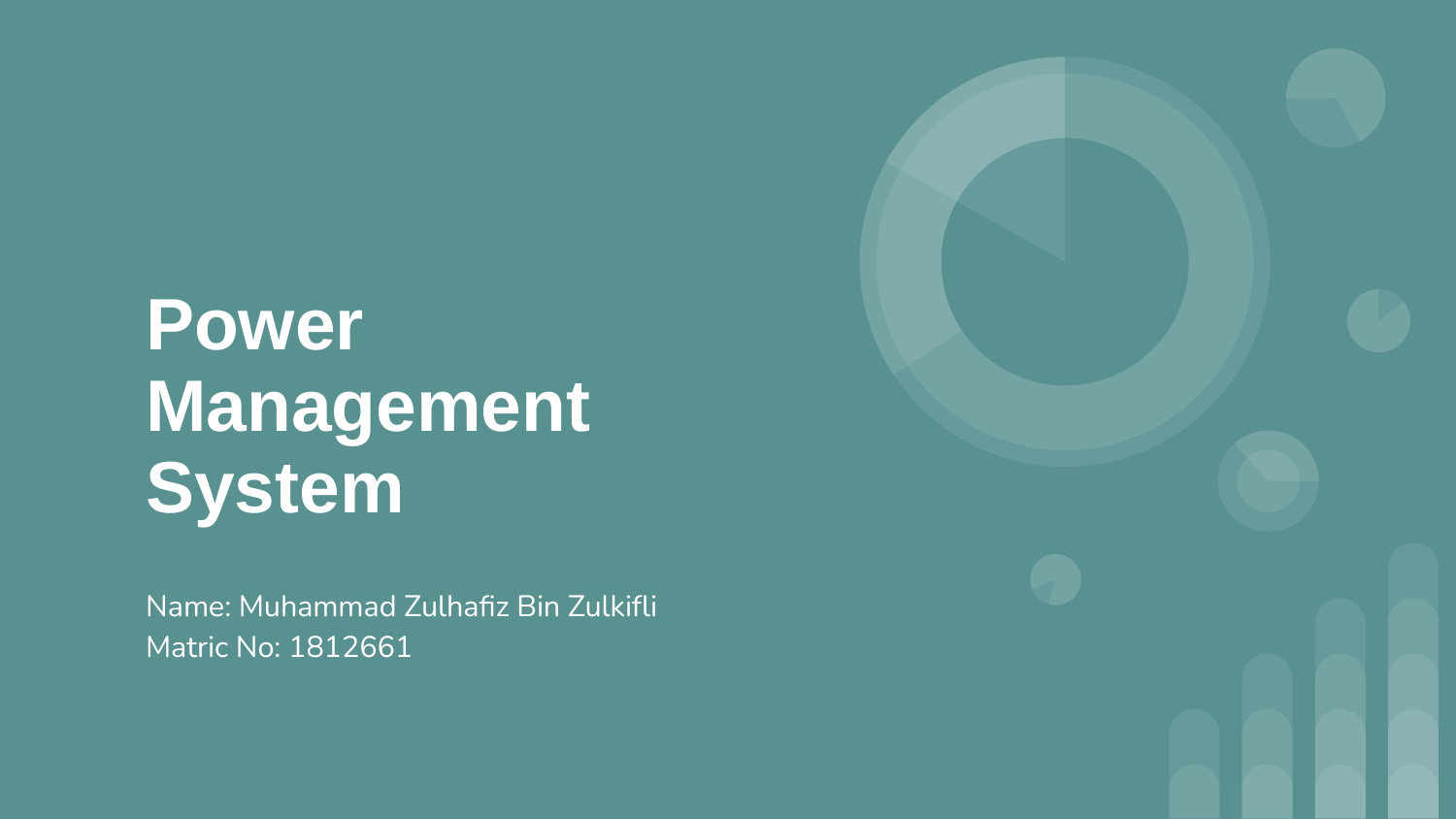

# Power Management System
Name: Muhammad Zulhafiz Bin Zulkifli
Matric No: 1812661